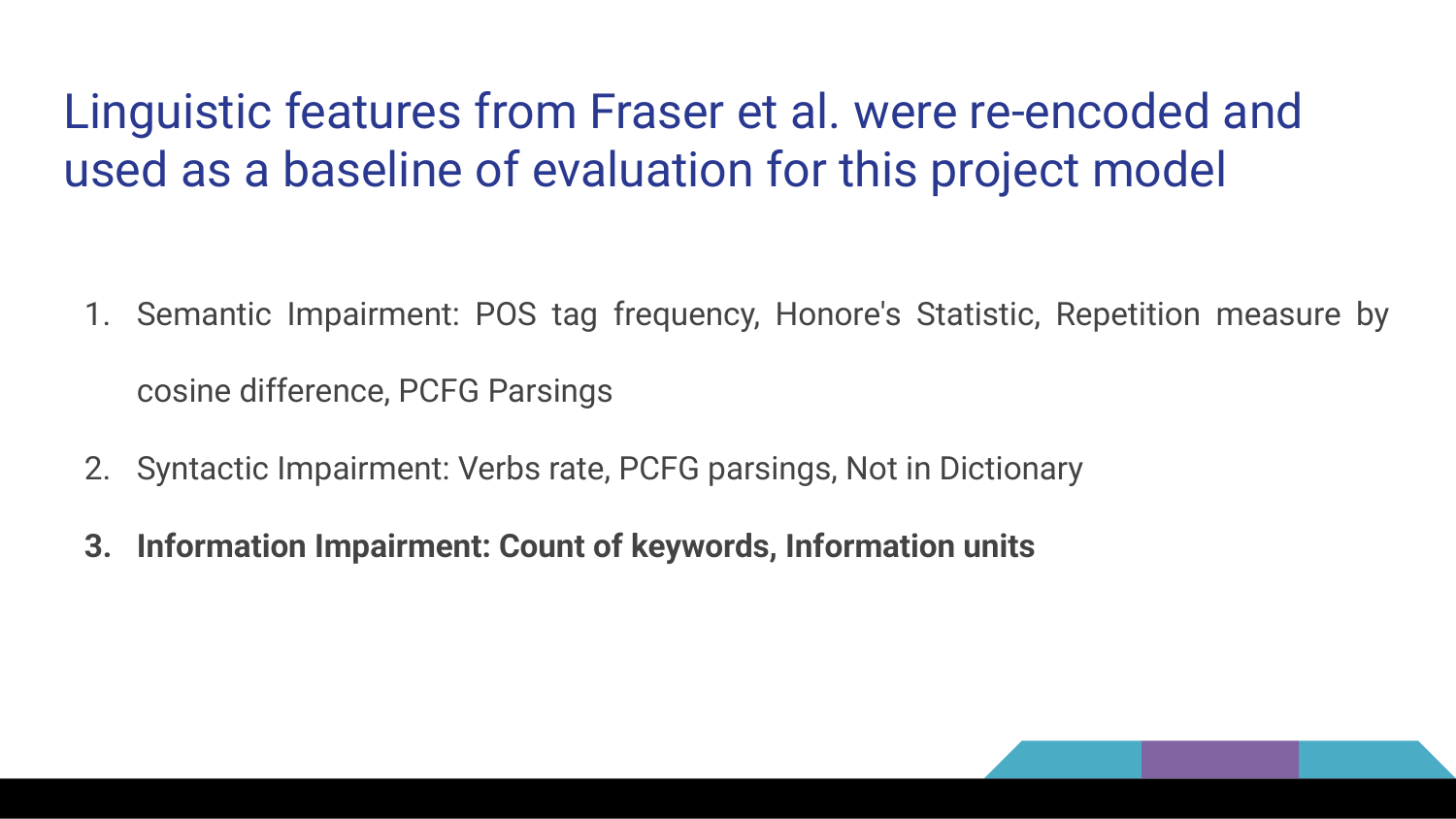

Linguistic features from Fraser et al. were re-encoded and used as a baseline of evaluation for this project model

Semantic Impairment: POS tag frequency, Honore's Statistic, Repetition measure by cosine difference, PCFG Parsings
Syntactic Impairment: Verbs rate, PCFG parsings, Not in Dictionary
Information Impairment: Count of keywords, Information units